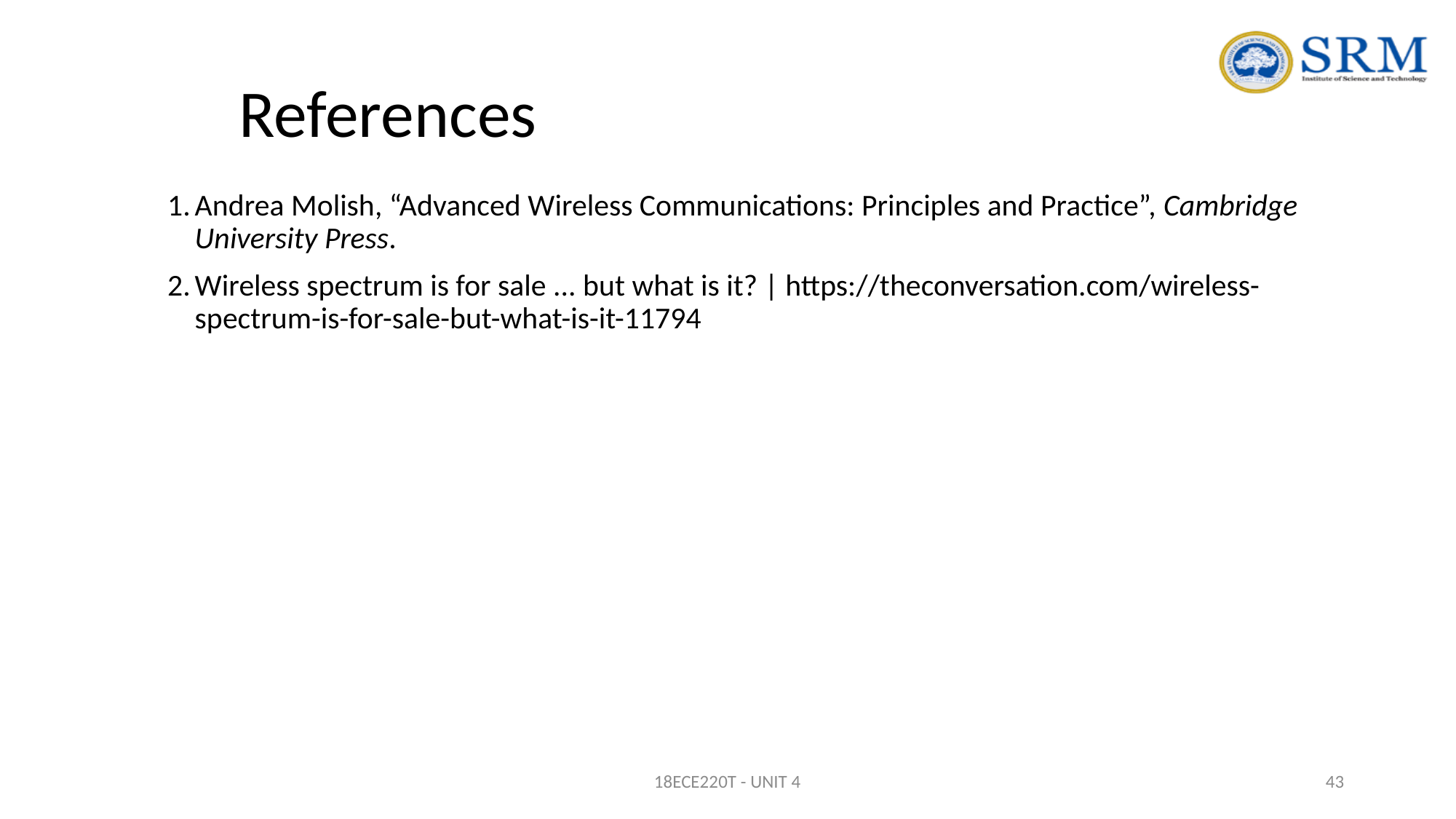

# References
Andrea Molish, “Advanced Wireless Communications: Principles and Practice”, Cambridge University Press.
Wireless spectrum is for sale ... but what is it? | https://theconversation.com/wireless-spectrum-is-for-sale-but-what-is-it-11794

18ECE220T - UNIT 4
43